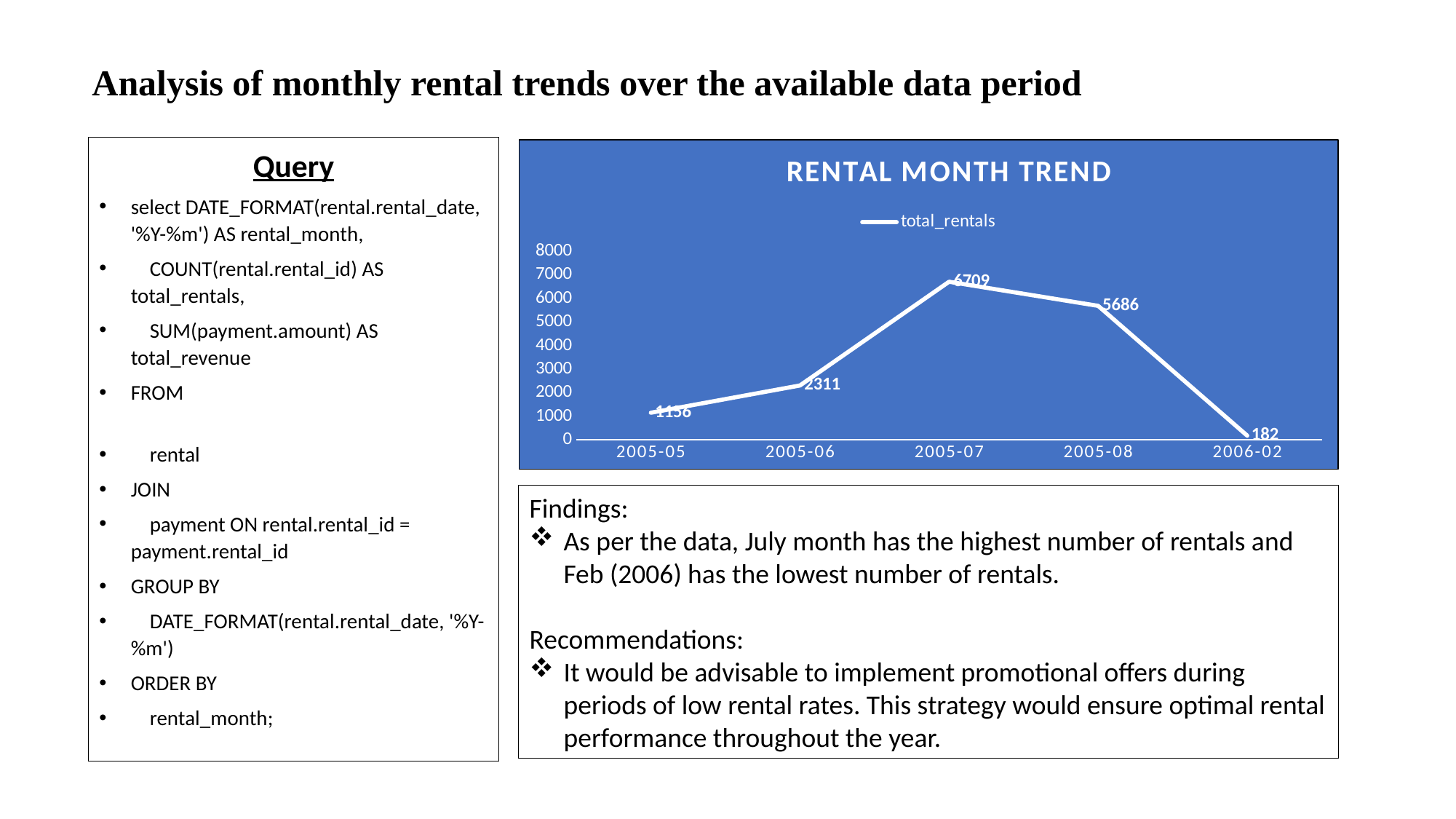

# Analysis of monthly rental trends over the available data period
Query
select DATE_FORMAT(rental.rental_date, '%Y-%m') AS rental_month,
    COUNT(rental.rental_id) AS total_rentals,
    SUM(payment.amount) AS total_revenue
FROM
    rental
JOIN
    payment ON rental.rental_id = payment.rental_id
GROUP BY
    DATE_FORMAT(rental.rental_date, '%Y-%m')
ORDER BY
    rental_month;

### Chart:

| Category | total_rentals |
|---|---|
| 2005-05 | 1156.0 |
| 2005-06 | 2311.0 |
| 2005-07 | 6709.0 |
| 2005-08 | 5686.0 |
| 2006-02 | 182.0 |
Findings:
As per the data, July month has the highest number of rentals and Feb (2006) has the lowest number of rentals.

Recommendations:
It would be advisable to implement promotional offers during periods of low rental rates. This strategy would ensure optimal rental performance throughout the year.